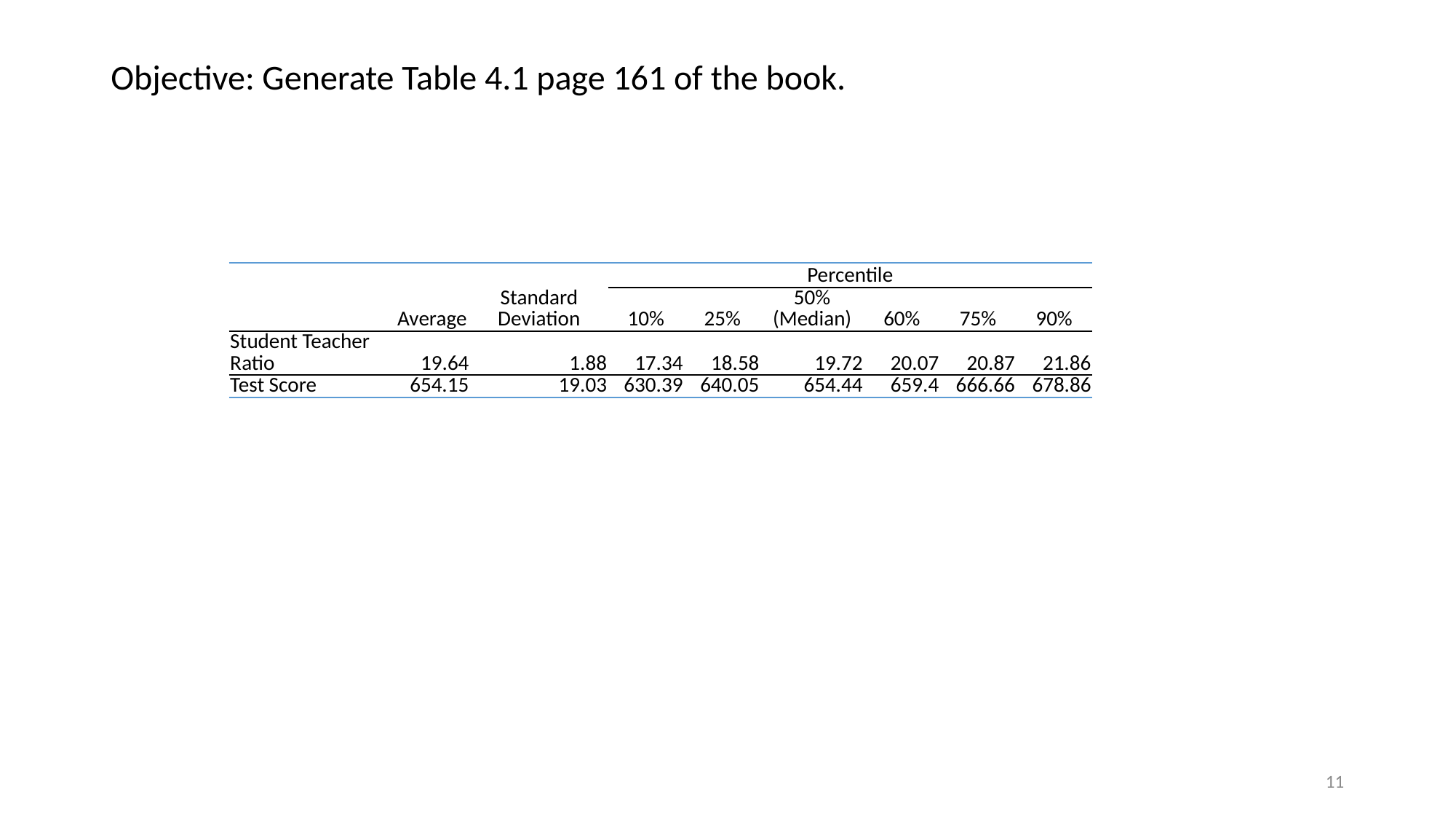

# Objective: Generate Table 4.1 page 161 of the book.
|  |  |  | Percentile |  |  |  |  |  |
| --- | --- | --- | --- | --- | --- | --- | --- | --- |
|  | Average | Standard Deviation | 10% | 25% | 50% (Median) | 60% | 75% | 90% |
| Student Teacher Ratio | 19.64 | 1.88 | 17.34 | 18.58 | 19.72 | 20.07 | 20.87 | 21.86 |
| Test Score | 654.15 | 19.03 | 630.39 | 640.05 | 654.44 | 659.4 | 666.66 | 678.86 |
11